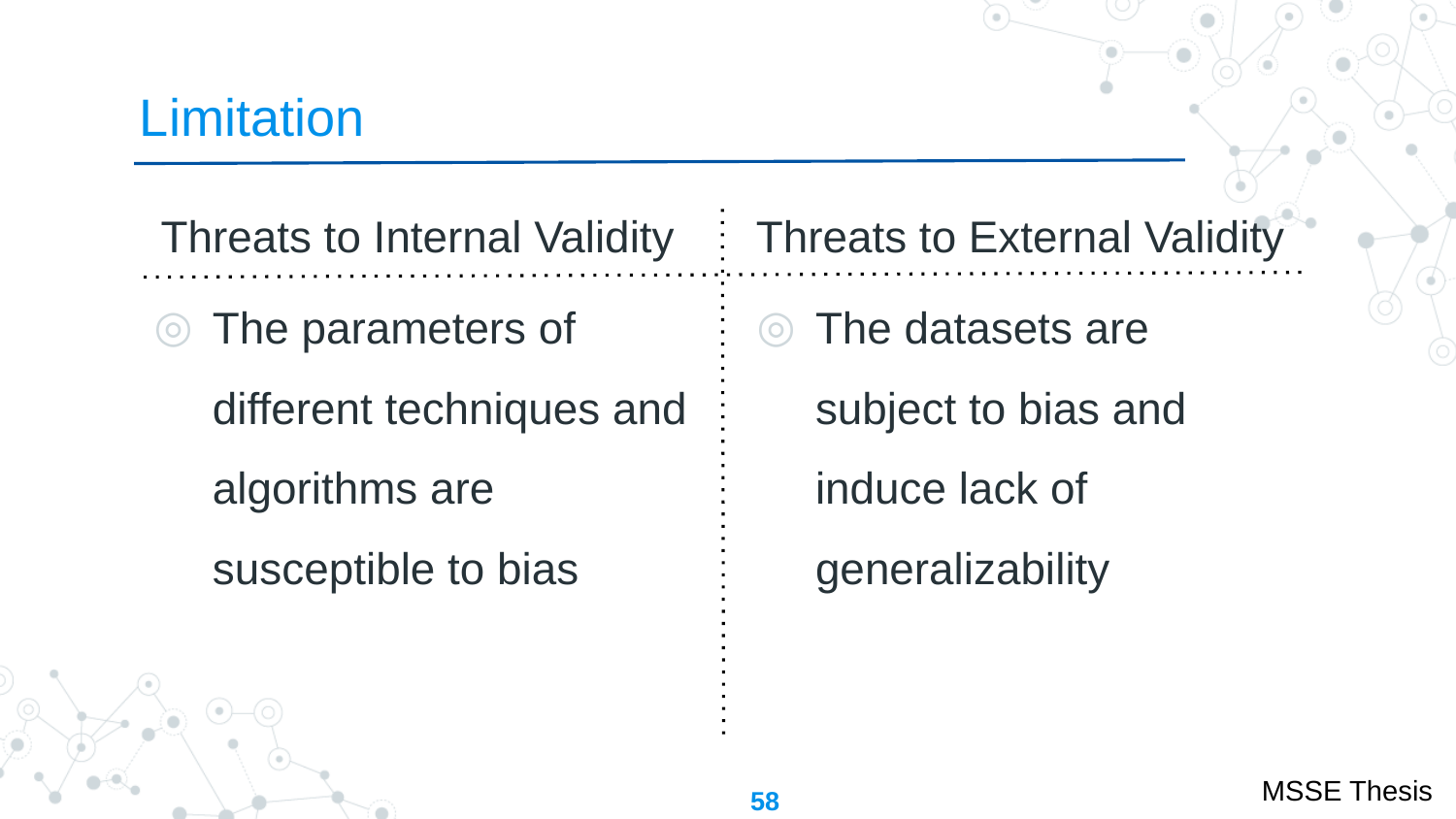

# Limitation
Threats to Internal Validity
The parameters of different techniques and algorithms are susceptible to bias
Threats to External Validity
The datasets are subject to bias and induce lack of generalizability

58